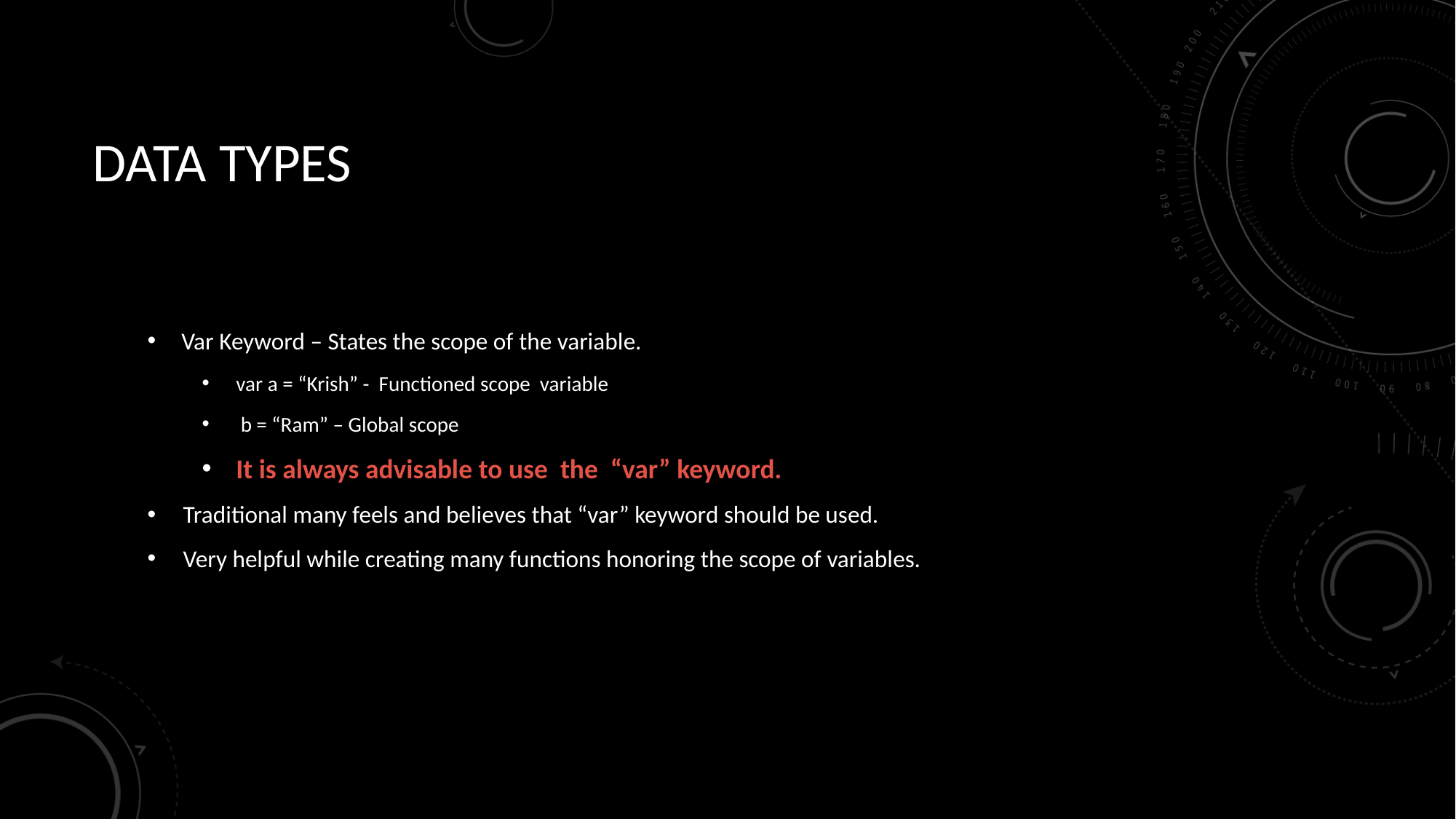

# Data types

Var Keyword – States the scope of the variable.
var a = “Krish” -  Functioned scope  variable
 b = “Ram” – Global scope
It is always advisable to use  the  “var” keyword.
     Traditional many feels and believes that “var” keyword should be used.
     Very helpful while creating many functions honoring the scope of variables.